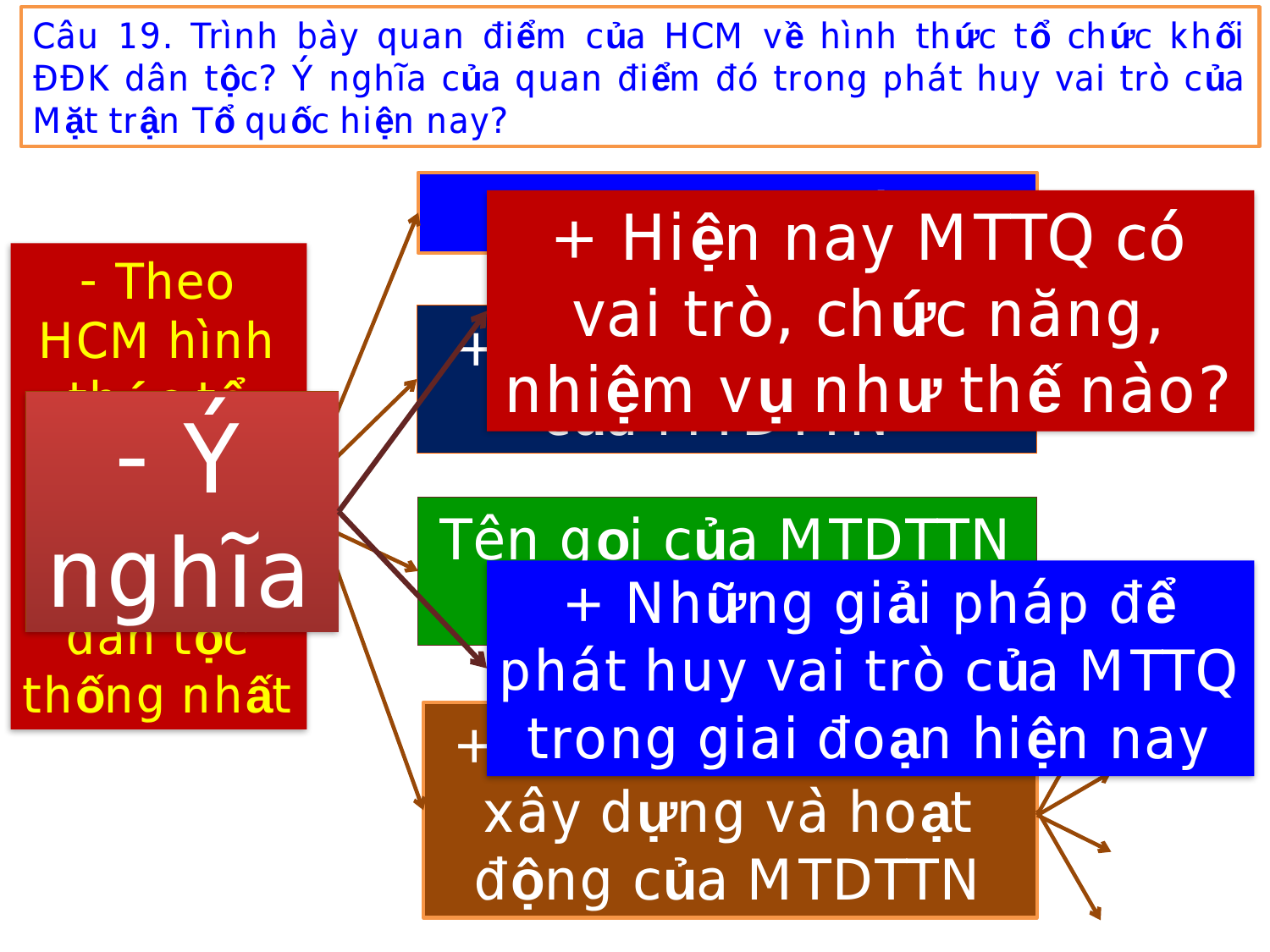

Câu 19. Trình bày quan điểm của HCM về hình thức tổ chức khối ĐĐK dân tộc? Ý nghĩa của quan điểm đó trong phát huy vai trò của Mặt trận Tổ quốc hiện nay?
+ MTDTTN là:
+ Hiện nay MTTQ có vai trò, chức năng, nhiệm vụ như thế nào?
- Theo HCM hình thức tổ chức khối ĐĐK DT là Mặt trận dân tộc thống nhất
+ Vai trò, nhiệm vụ của MTDTTN
- Ý nghĩa
Tên gọi của MTDTTN qua các thời kỳ
+ Những giải pháp để phát huy vai trò của MTTQ trong giai đoạn hiện nay
+ Nguyên tắc trong xây dựng và hoạt động của MTDTTN